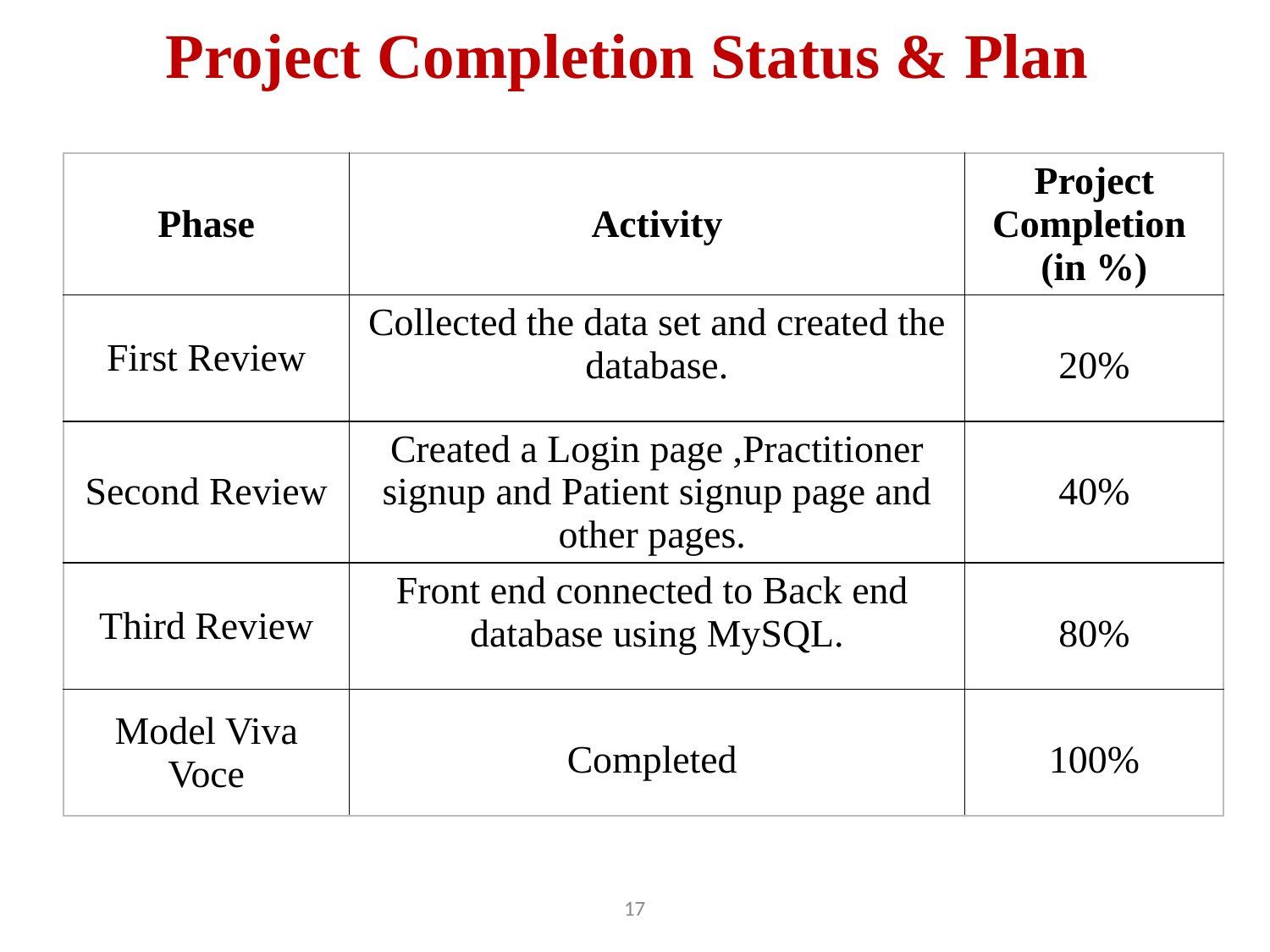

# Project Completion Status & Plan
| Phase | Activity | Project Completion (in %) |
| --- | --- | --- |
| First Review | Collected the data set and created the database. | 20% |
| Second Review | Created a Login page ,Practitioner signup and Patient signup page and other pages. | 40% |
| Third Review | Front end connected to Back end database using MySQL. | 80% |
| Model Viva Voce | Completed | 100% |
17